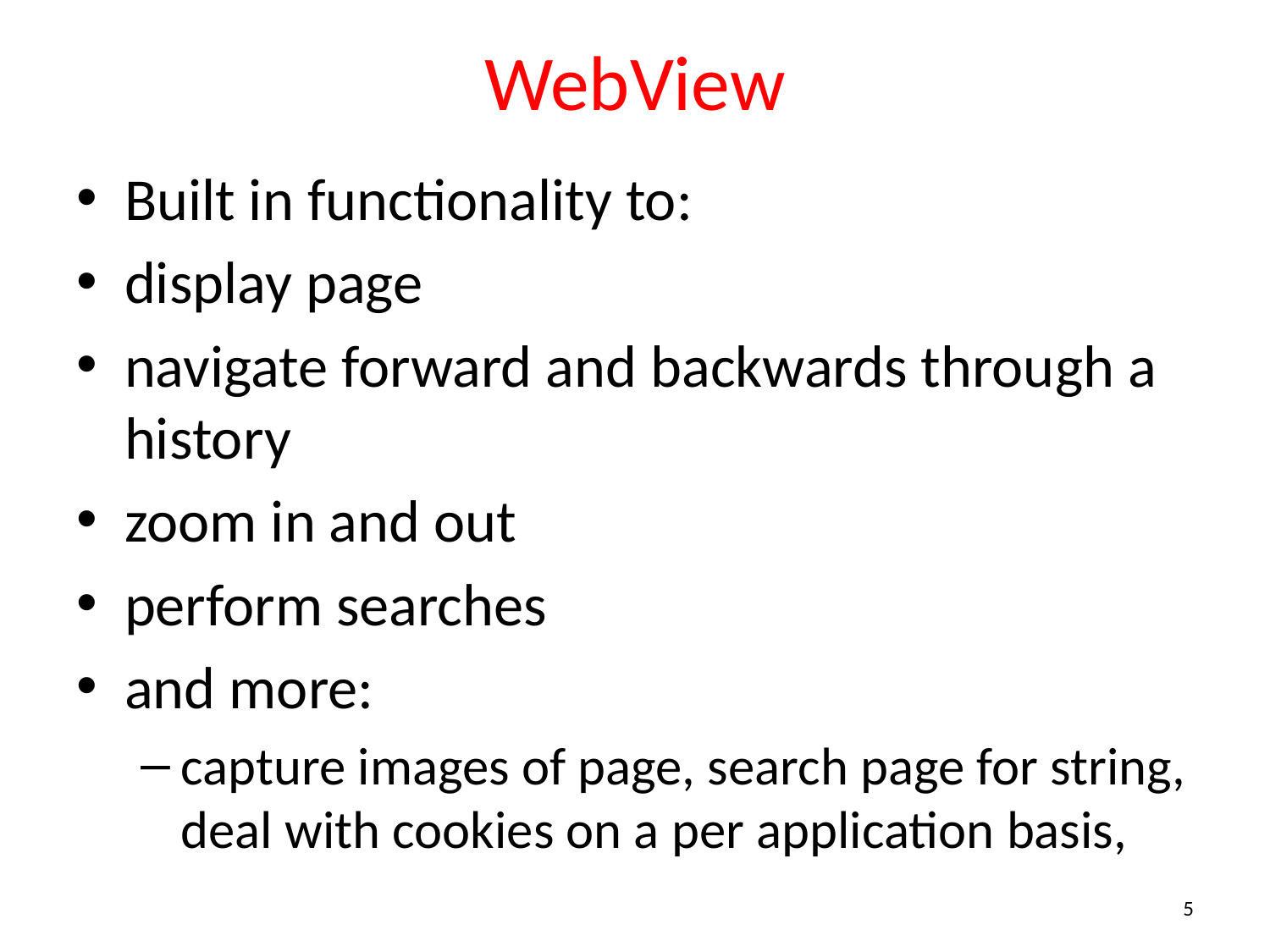

# WebView
Built in functionality to:
display page
navigate forward and backwards through a history
zoom in and out
perform searches
and more:
capture images of page, search page for string, deal with cookies on a per application basis,
5